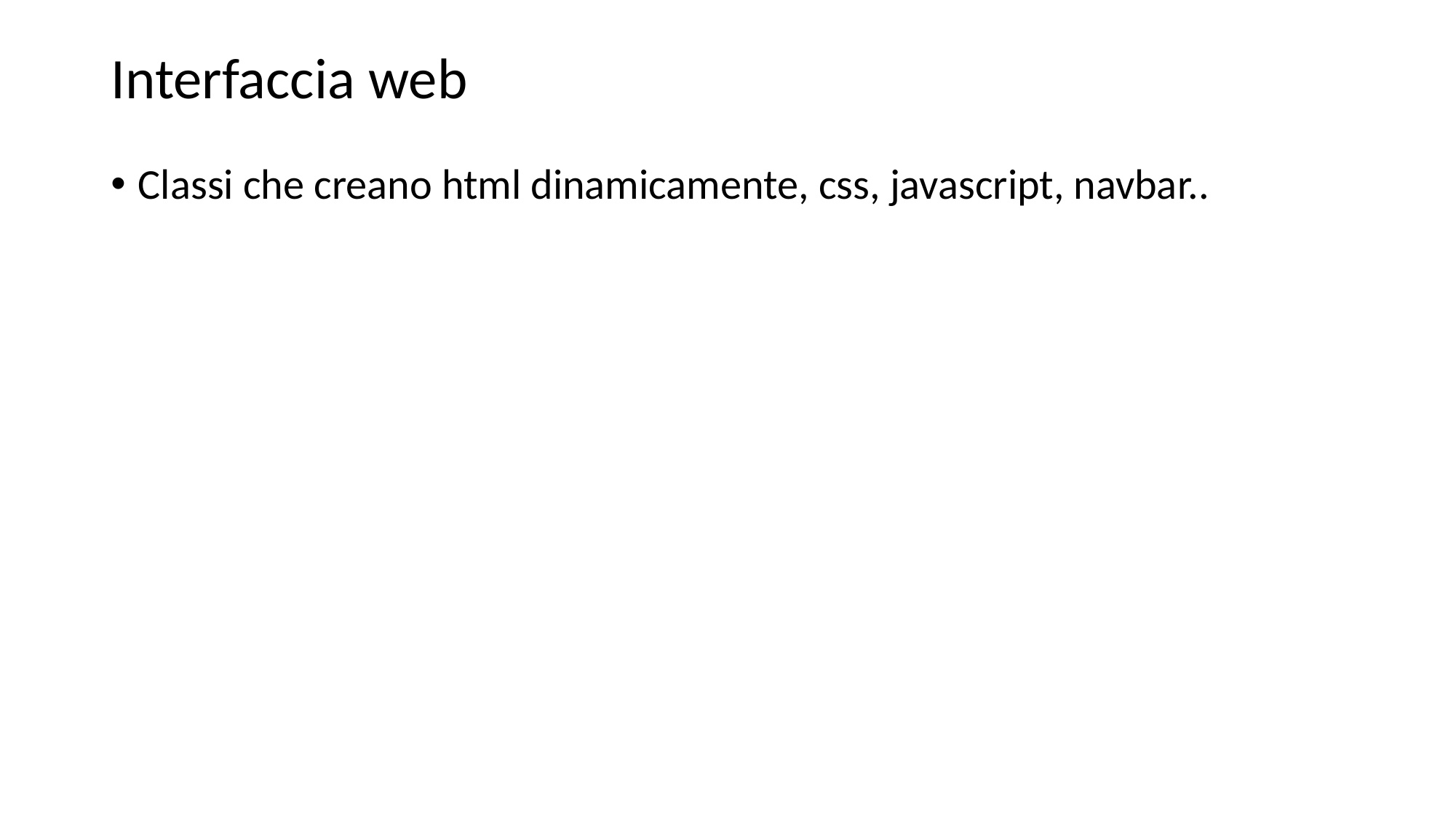

# Interfaccia web
Classi che creano html dinamicamente, css, javascript, navbar..